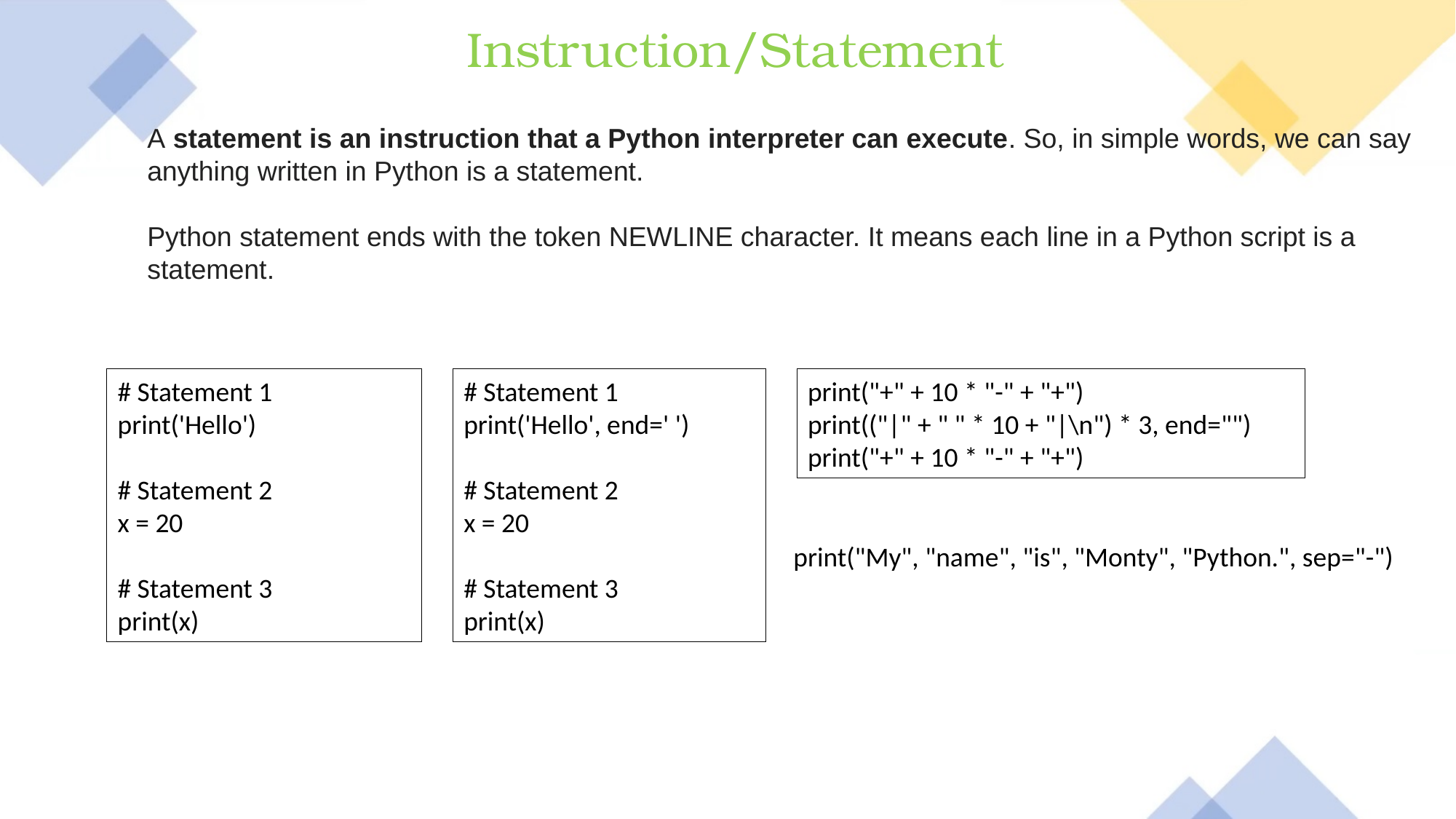

Instruction/Statement
A statement is an instruction that a Python interpreter can execute. So, in simple words, we can say anything written in Python is a statement.

Python statement ends with the token NEWLINE character. It means each line in a Python script is a statement.
# Statement 1
print('Hello')

# Statement 2
x = 20

# Statement 3
print(x)
# Statement 1
print('Hello', end=' ')

# Statement 2
x = 20

# Statement 3
print(x)
print("+" + 10 * "-" + "+")
print(("|" + " " * 10 + "|\n") * 3, end="")
print("+" + 10 * "-" + "+")
print("My", "name", "is", "Monty", "Python.", sep="-")